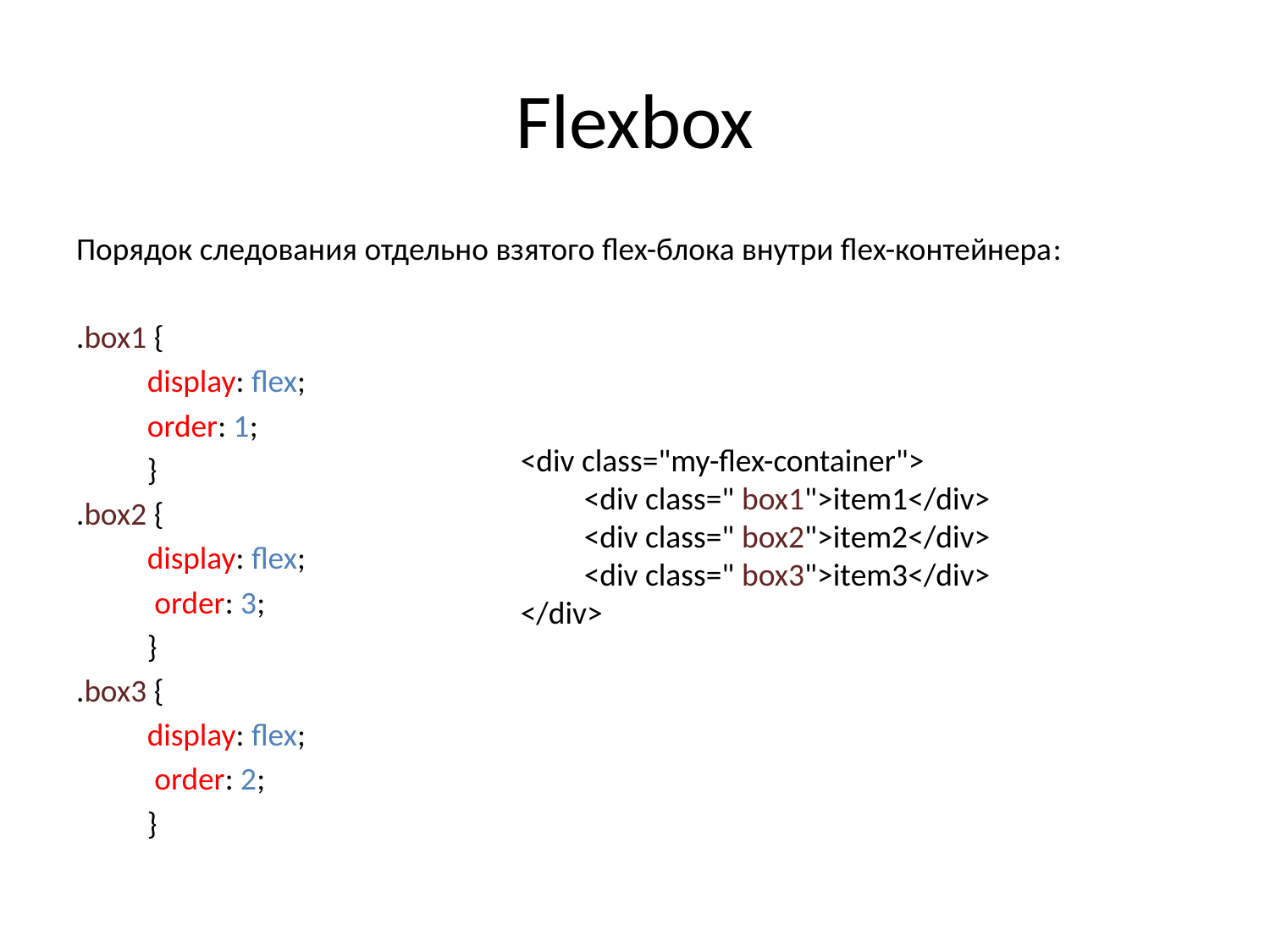

# Flexbox
Порядок следования отдельно взятого flex-блока внутри flex-контейнера:

.box1 {
	display: flex;
	order: 1;
	}
.box2 {
	display: flex;
	 order: 3;
	}
.box3 {
	display: flex;
	 order: 2;
 	}

<div class="my-flex-container">
<div class=" box1">item1</div>
<div class=" box2">item2</div>
<div class=" box3">item3</div>
</div>